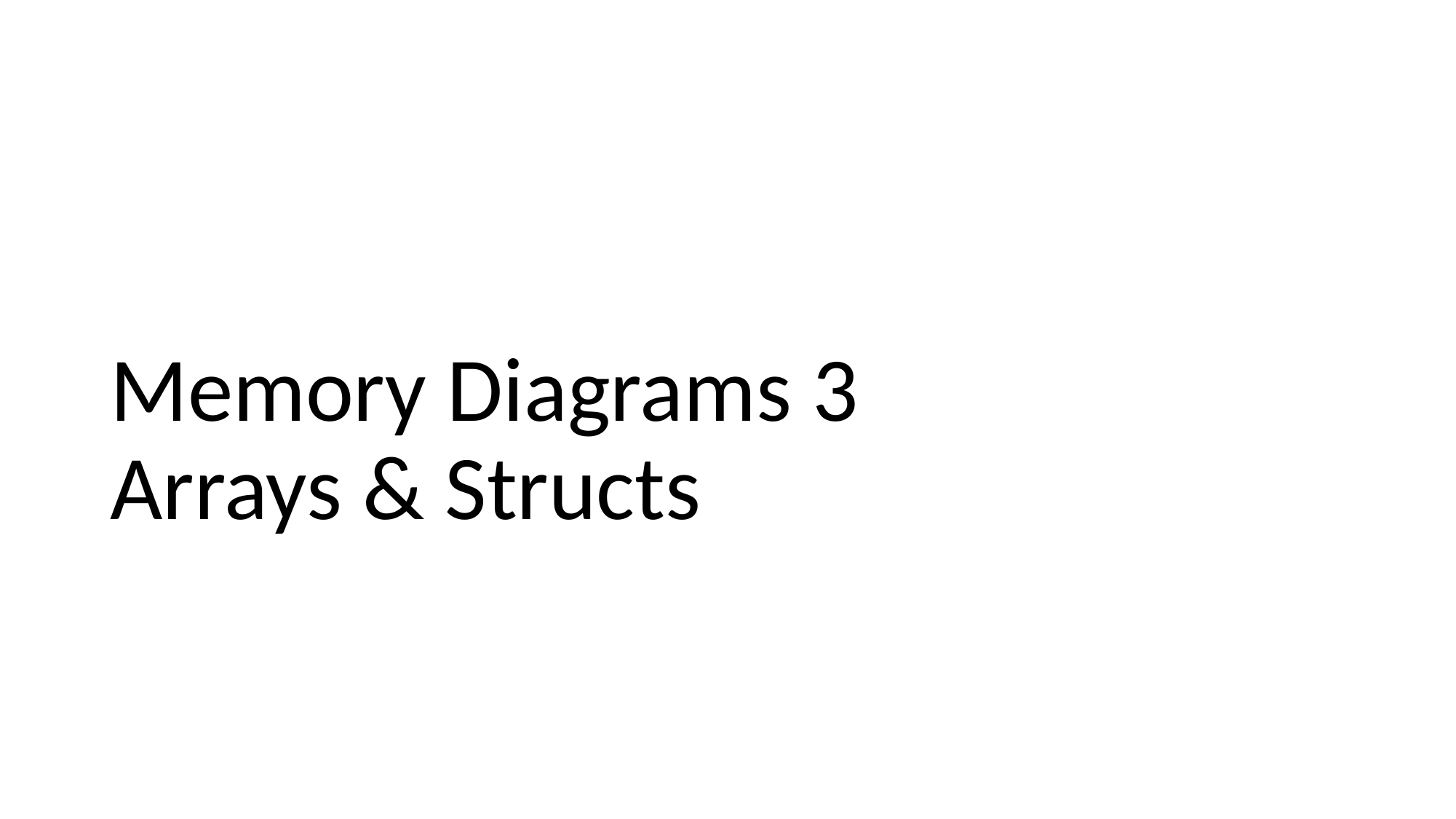

# Memory Diagrams 3 Arrays & Structs